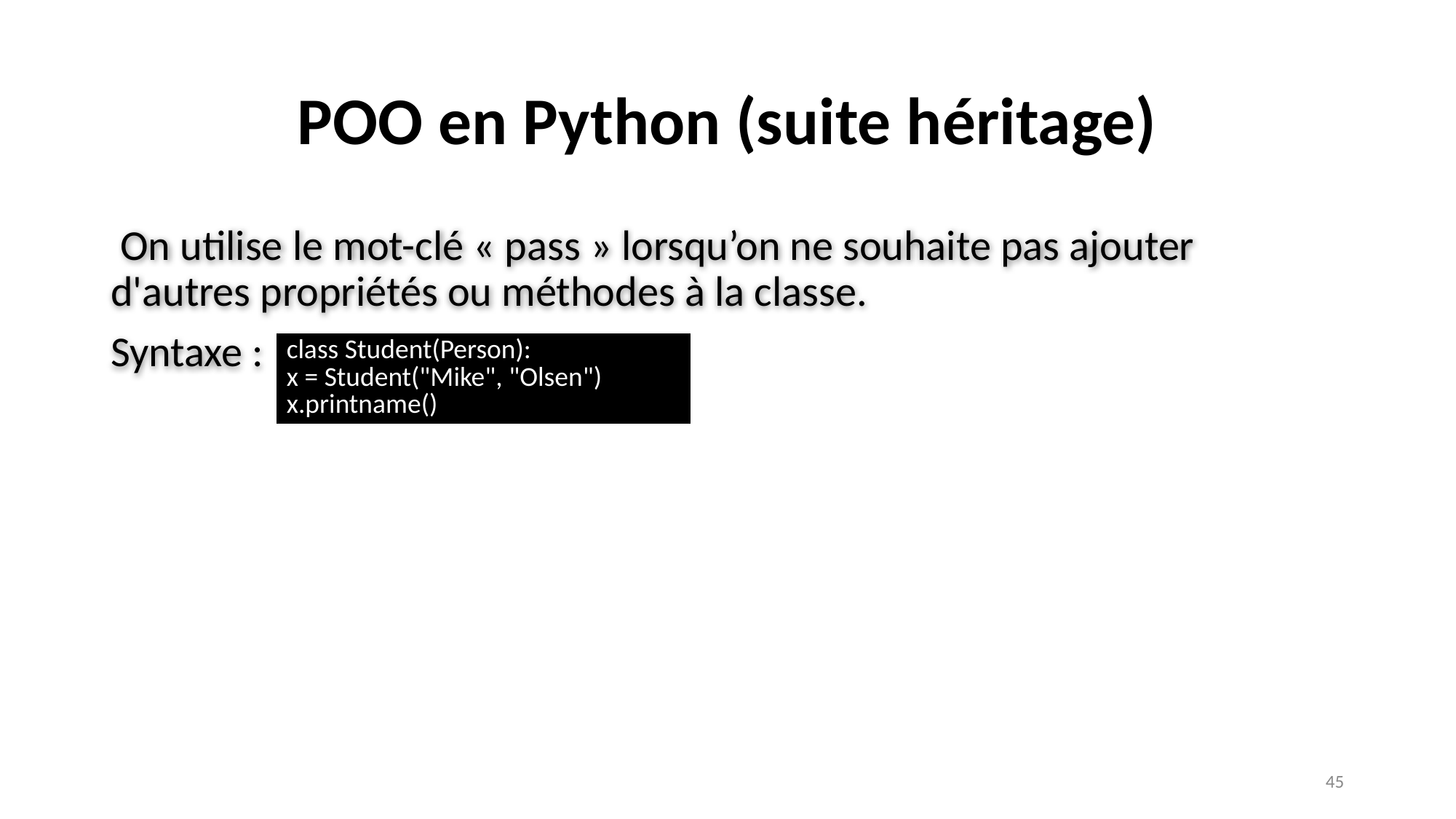

# POO en Python (suite héritage)
 On utilise le mot-clé « pass » lorsqu’on ne souhaite pas ajouter d'autres propriétés ou méthodes à la classe.
Syntaxe :
| class Student(Person): x = Student("Mike", "Olsen") x.printname() |
| --- |
45